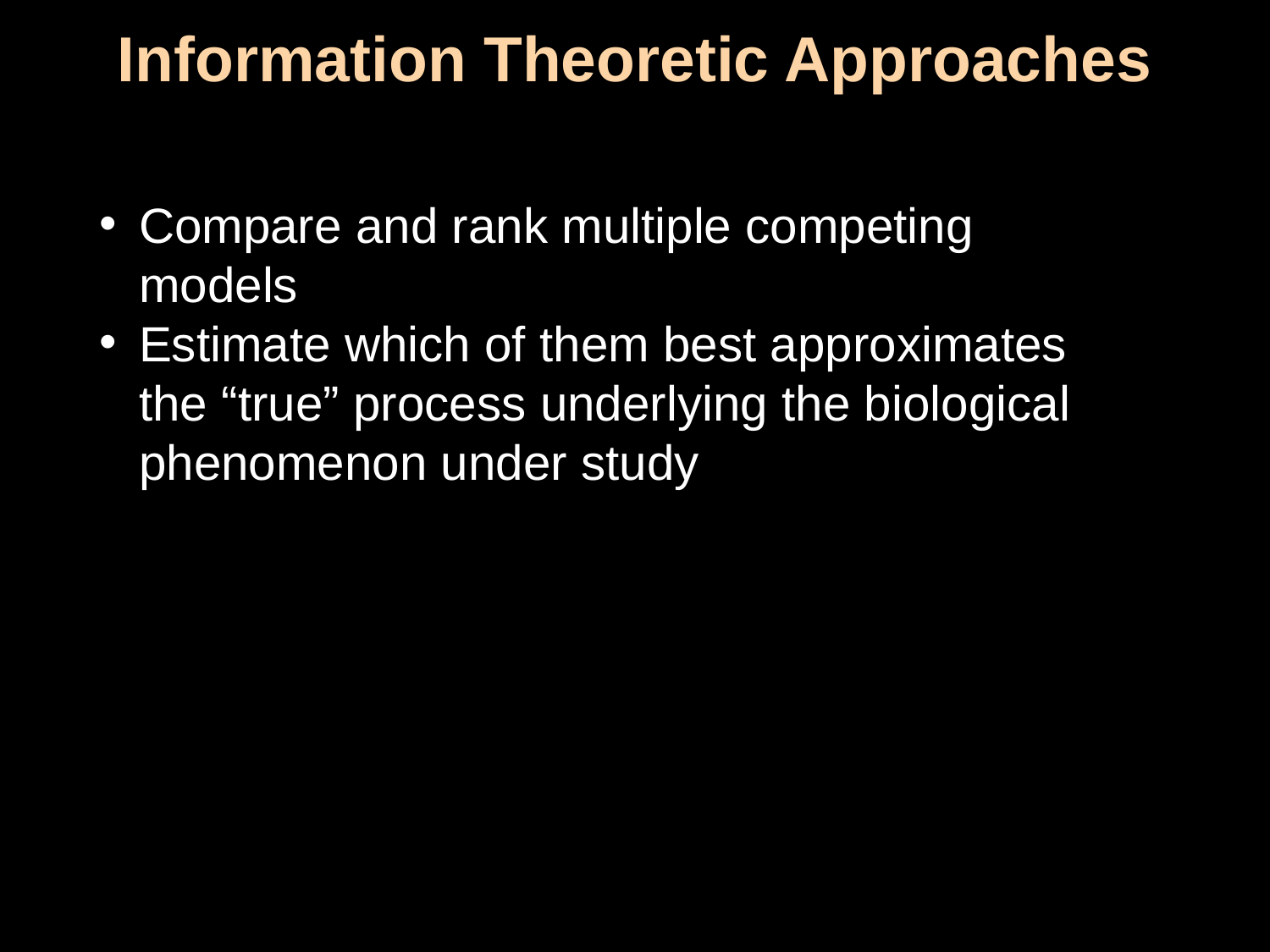

Information Theoretic Approaches
Compare and rank multiple competing models
Estimate which of them best approximates the “true” process underlying the biological phenomenon under study